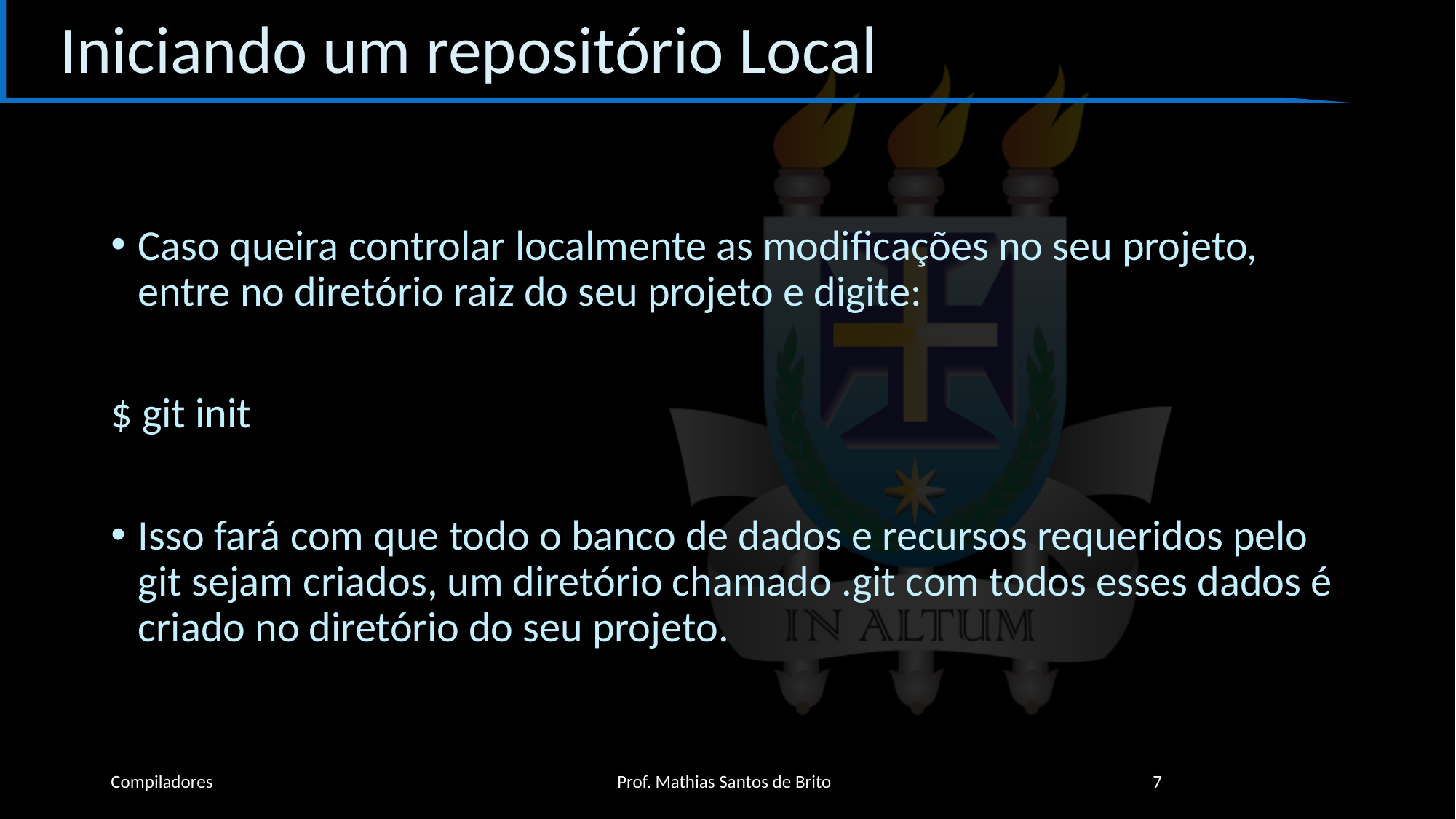

# Iniciando um repositório Local
Caso queira controlar localmente as modificações no seu projeto, entre no diretório raiz do seu projeto e digite:

$ git init

Isso fará com que todo o banco de dados e recursos requeridos pelo git sejam criados, um diretório chamado .git com todos esses dados é criado no diretório do seu projeto.
Compiladores
Prof. Mathias Santos de Brito
7